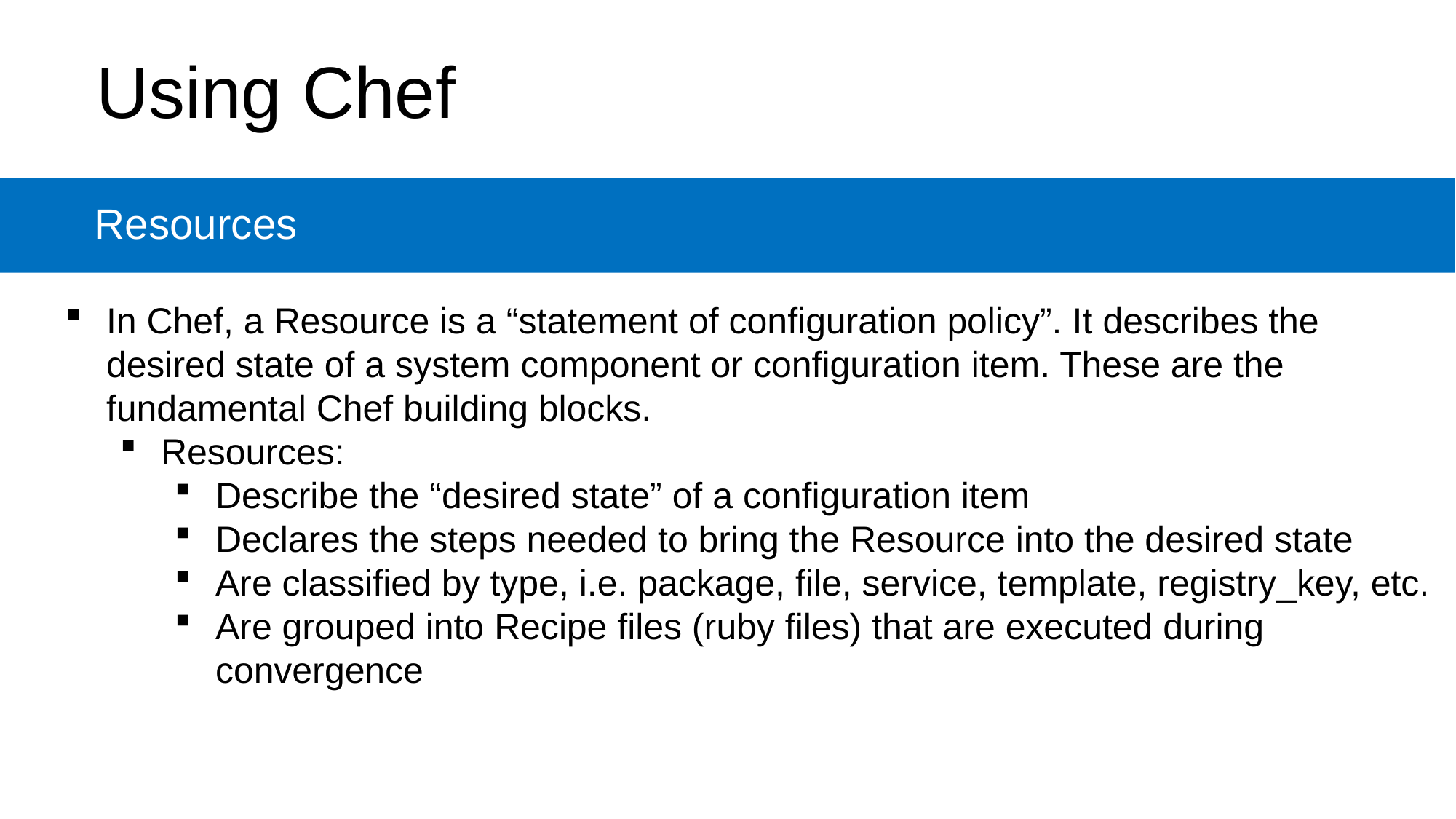

# Using Chef

Resources
In Chef, a Resource is a “statement of configuration policy”. It describes the desired state of a system component or configuration item. These are the fundamental Chef building blocks.
Resources:
Describe the “desired state” of a configuration item
Declares the steps needed to bring the Resource into the desired state
Are classified by type, i.e. package, file, service, template, registry_key, etc.
Are grouped into Recipe files (ruby files) that are executed during convergence